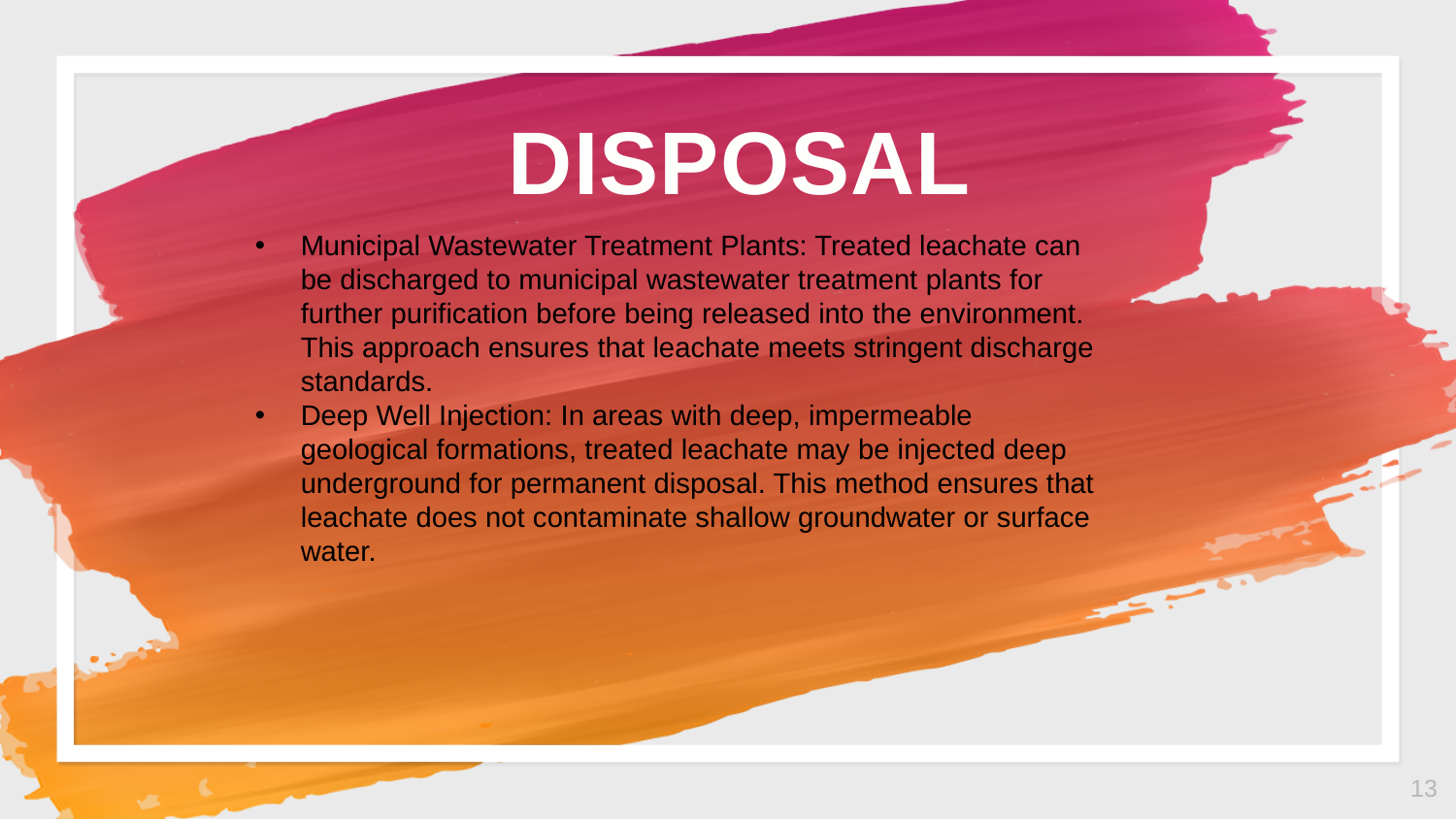

DISPOSAL
Municipal Wastewater Treatment Plants: Treated leachate can be discharged to municipal wastewater treatment plants for further purification before being released into the environment. This approach ensures that leachate meets stringent discharge standards.
Deep Well Injection: In areas with deep, impermeable geological formations, treated leachate may be injected deep underground for permanent disposal. This method ensures that leachate does not contaminate shallow groundwater or surface water.
13